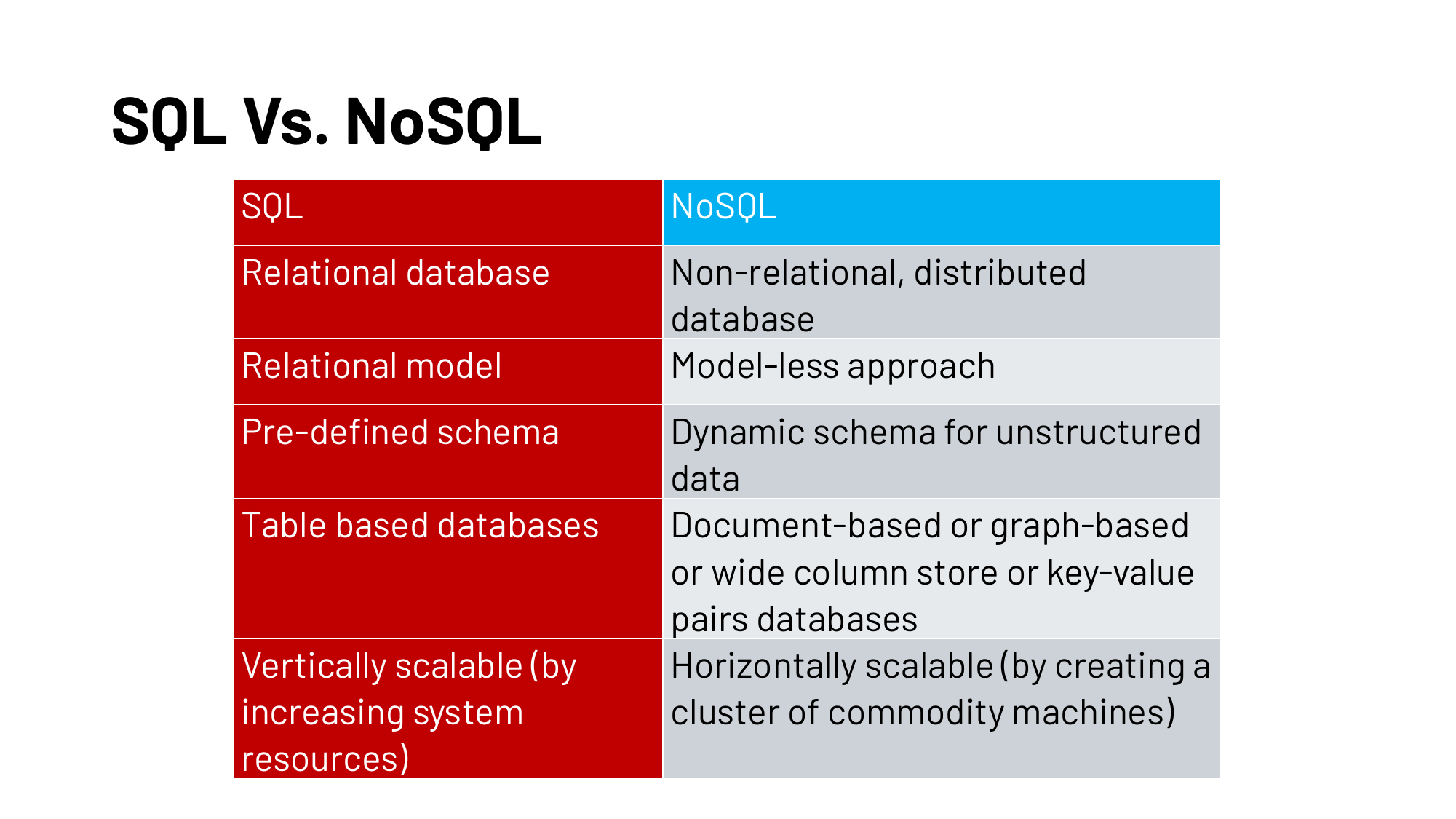

# SQL Vs. NoSQL
| SQL | NoSQL |
| --- | --- |
| Relational database | Non-relational, distributed database |
| Relational model | Model-less approach |
| Pre-defined schema | Dynamic schema for unstructured data |
| Table based databases | Document-based or graph-based or wide column store or key-value pairs databases |
| Vertically scalable (by increasing system resources) | Horizontally scalable (by creating a cluster of commodity machines) |